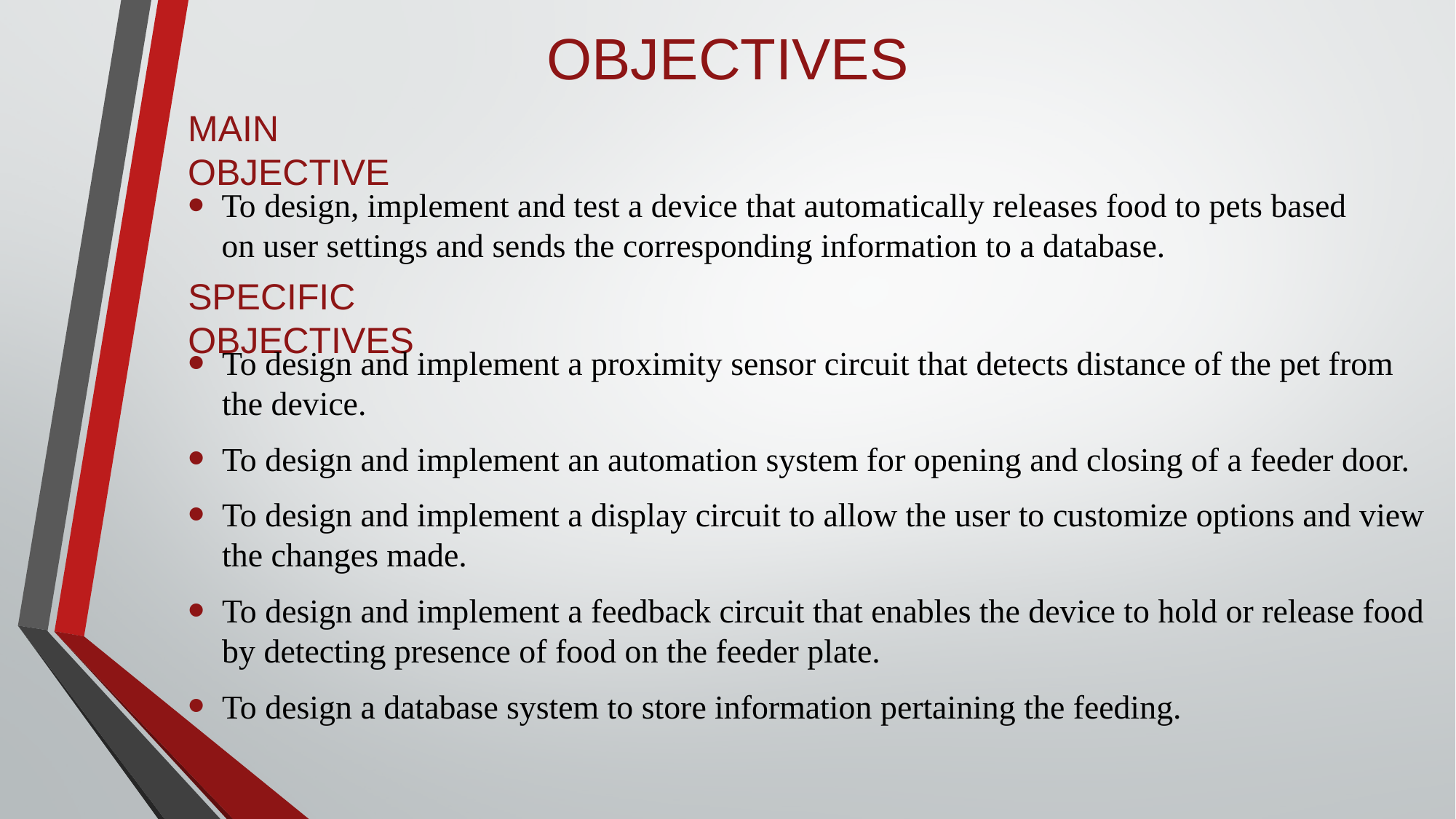

# OBJECTIVES
MAIN OBJECTIVE
To design, implement and test a device that automatically releases food to pets based on user settings and sends the corresponding information to a database.

SPECIFIC OBJECTIVES
To design and implement a proximity sensor circuit that detects distance of the pet from the device.
To design and implement an automation system for opening and closing of a feeder door.
To design and implement a display circuit to allow the user to customize options and view the changes made.
To design and implement a feedback circuit that enables the device to hold or release food by detecting presence of food on the feeder plate.
To design a database system to store information pertaining the feeding.